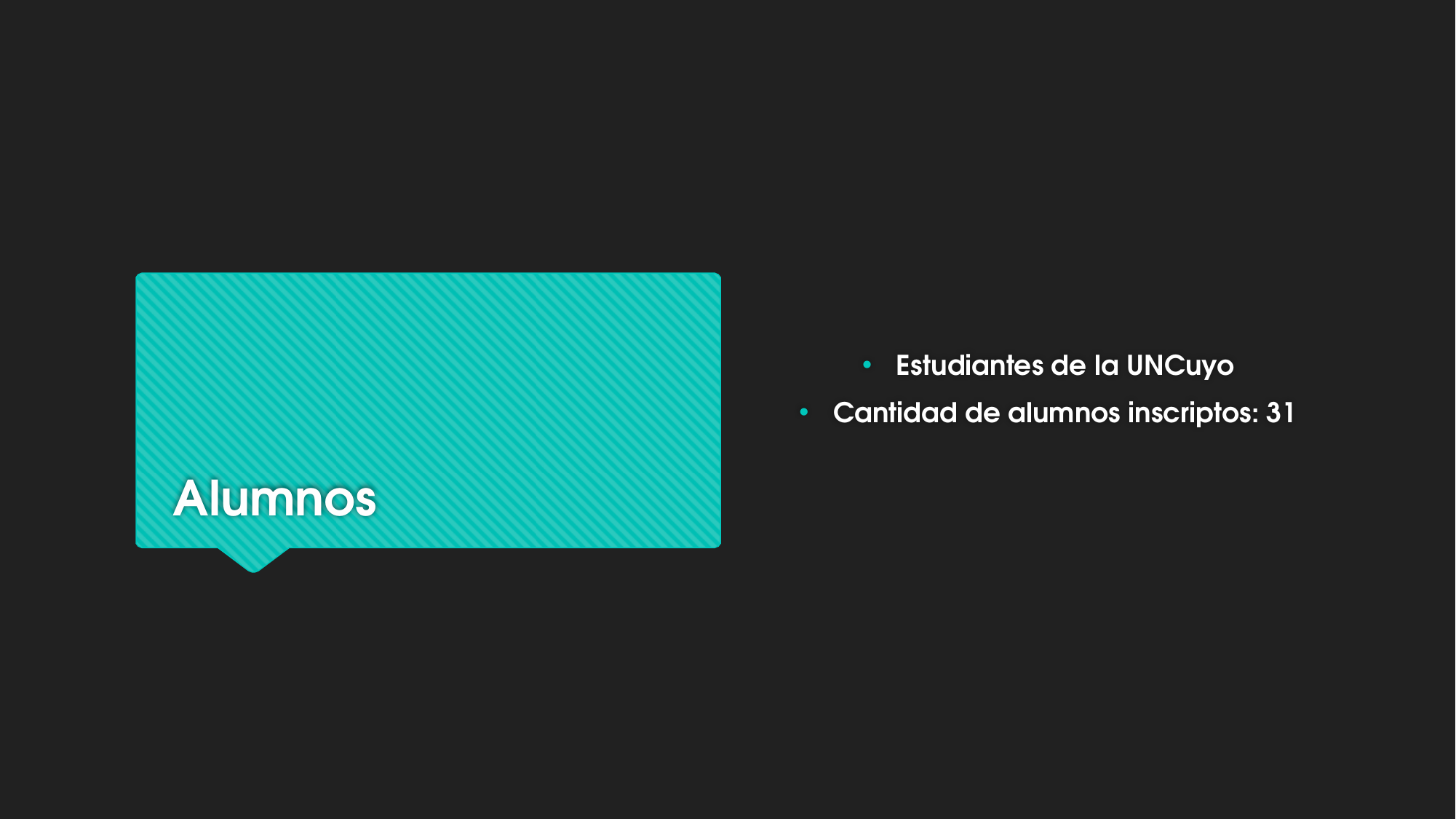

# Alumnos
Estudiantes de la UNCuyo
Cantidad de alumnos inscriptos: 31